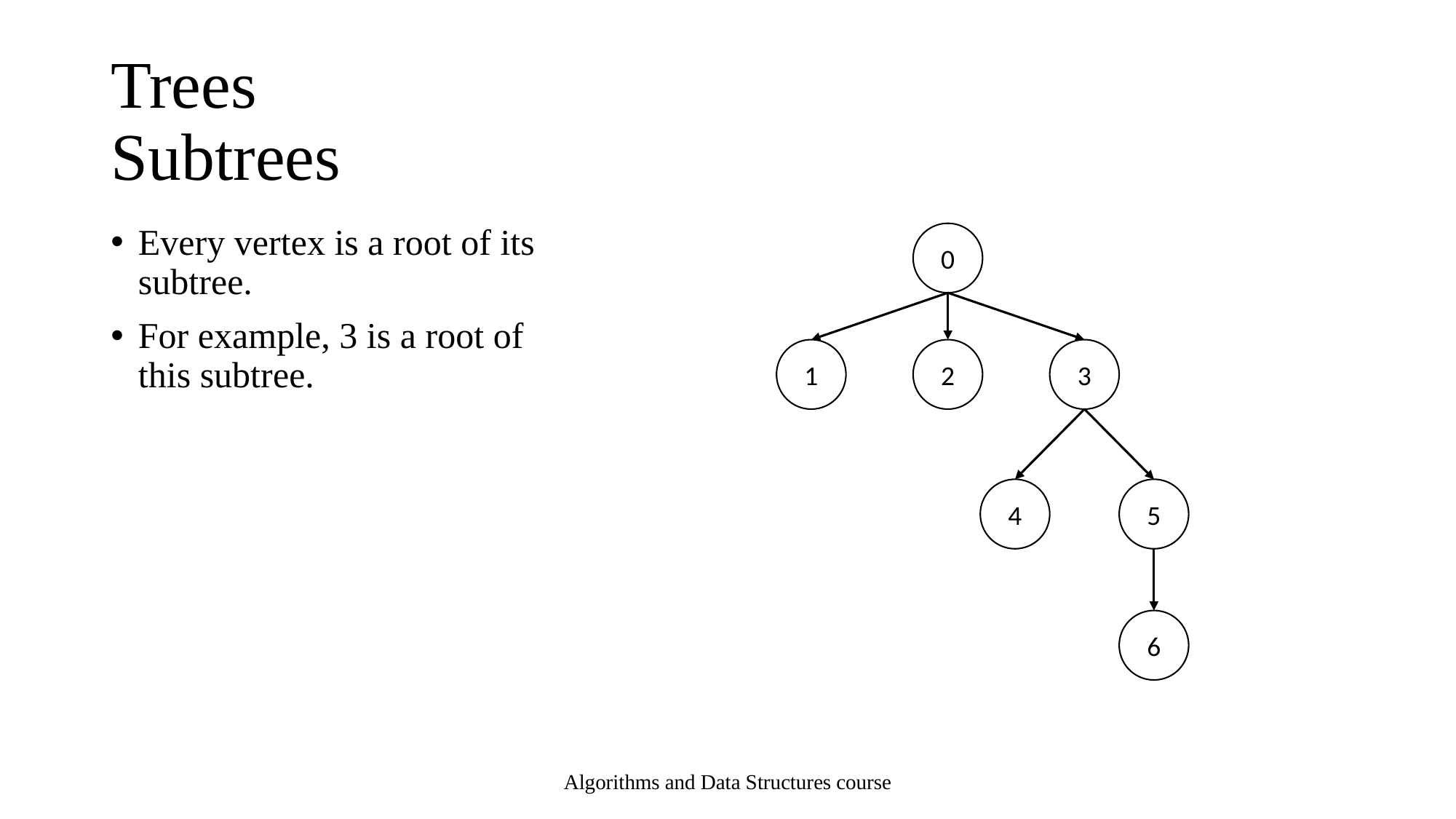

# Trees Subtrees
Every vertex is a root of its subtree.
For example, 3 is a root of this subtree.
0
1
3
2
4
5
6
Algorithms and Data Structures course